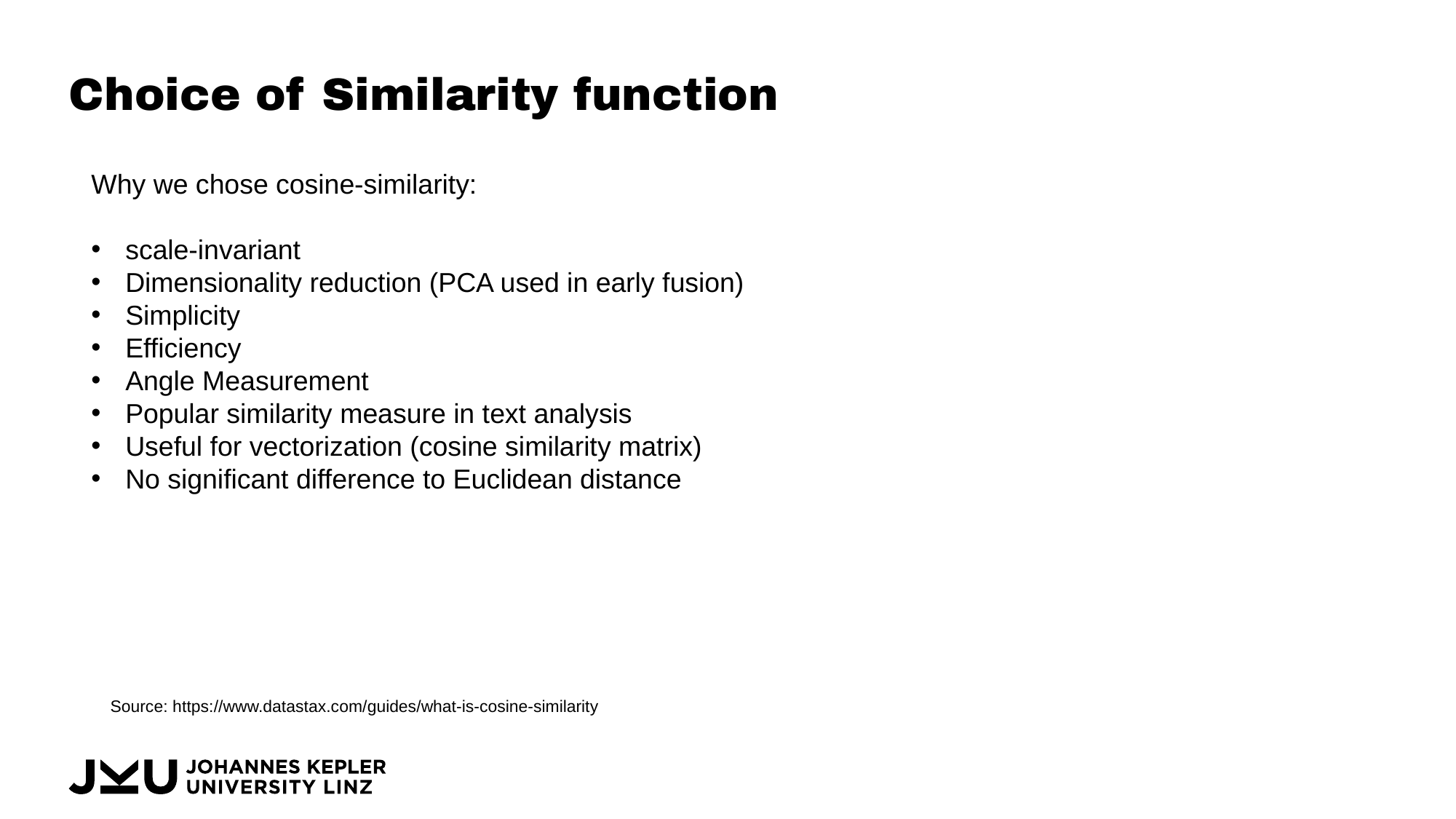

# Choice of Similarity function
Why we chose cosine-similarity:

scale-invariant
Dimensionality reduction (PCA used in early fusion)
Simplicity
Efficiency
Angle Measurement
Popular similarity measure in text analysis
Useful for vectorization (cosine similarity matrix)
No significant difference to Euclidean distance

Source: https://www.datastax.com/guides/what-is-cosine-similarity